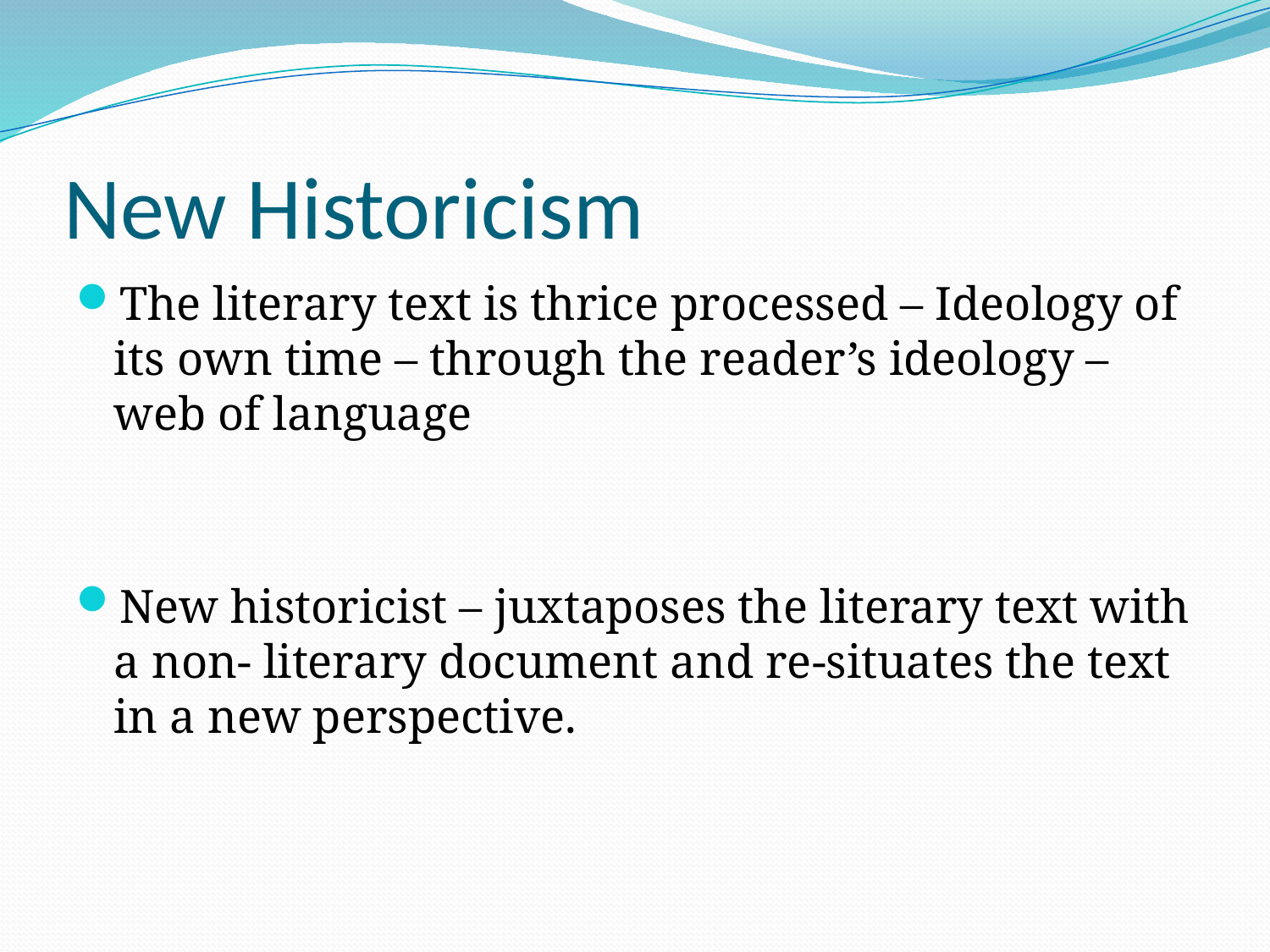

# New Historicism
The literary text is thrice processed – Ideology of its own time – through the reader’s ideology – web of language

New historicist – juxtaposes the literary text with a non- literary document and re-situates the text in a new perspective.